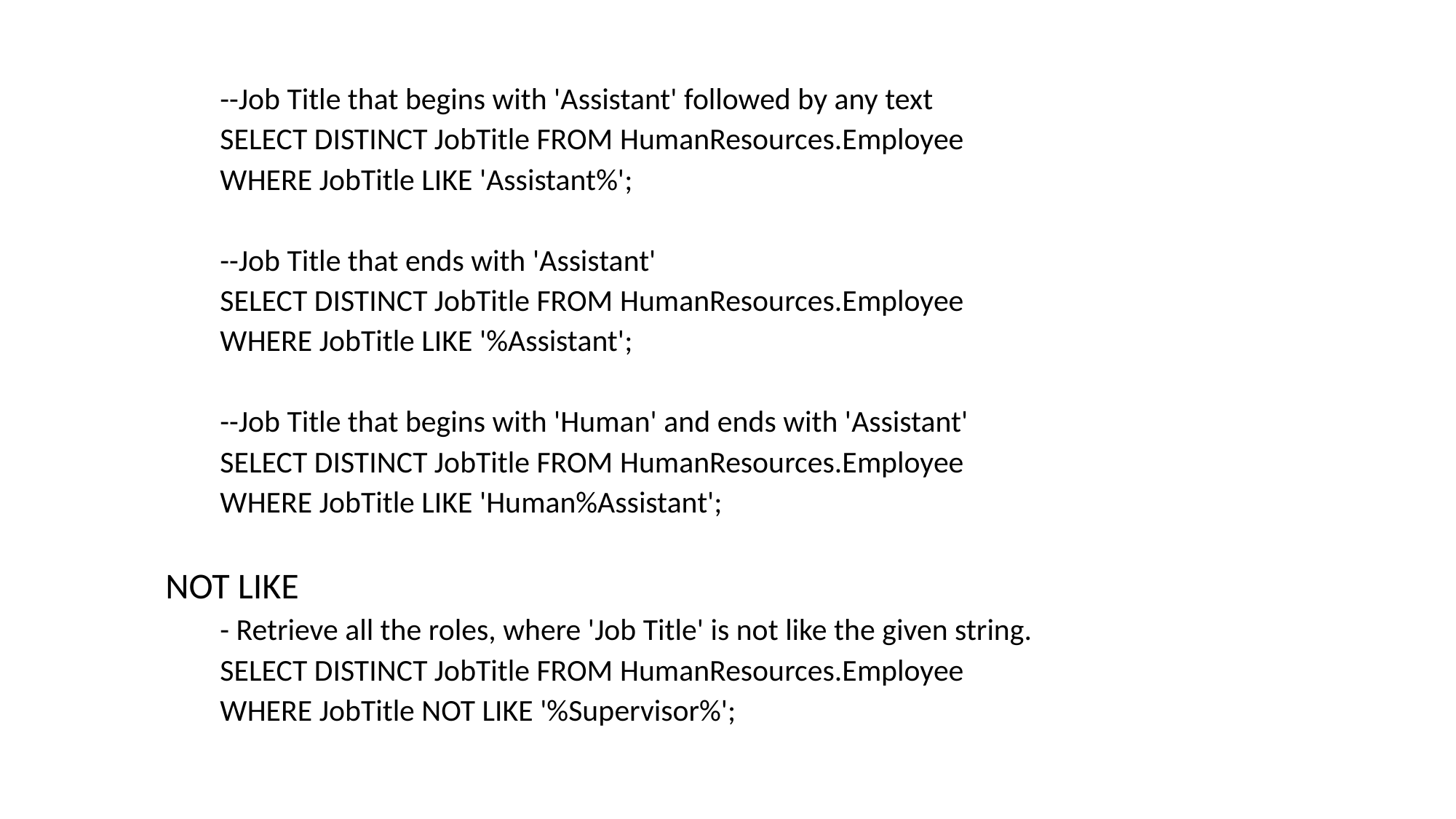

--Job Title that begins with 'Assistant' followed by any text
SELECT DISTINCT JobTitle FROM HumanResources.Employee
WHERE JobTitle LIKE 'Assistant%';

--Job Title that ends with 'Assistant'
SELECT DISTINCT JobTitle FROM HumanResources.Employee
WHERE JobTitle LIKE '%Assistant';

--Job Title that begins with 'Human' and ends with 'Assistant'
SELECT DISTINCT JobTitle FROM HumanResources.Employee
WHERE JobTitle LIKE 'Human%Assistant';

NOT LIKE
- Retrieve all the roles, where 'Job Title' is not like the given string.
SELECT DISTINCT JobTitle FROM HumanResources.Employee
WHERE JobTitle NOT LIKE '%Supervisor%';